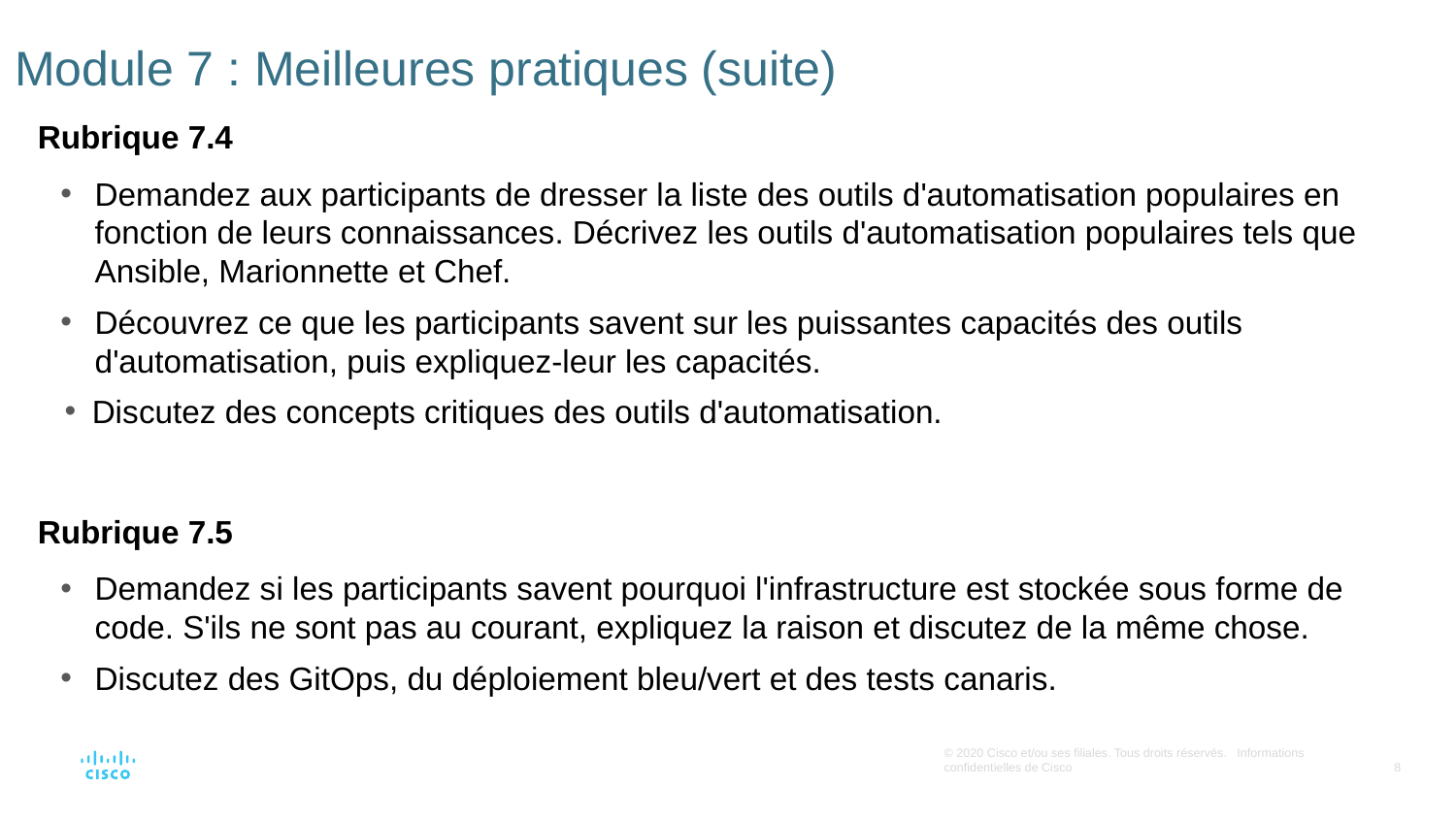

# Module 7 : Meilleures pratiques (suite)
Rubrique 7.4
Demandez aux participants de dresser la liste des outils d'automatisation populaires en fonction de leurs connaissances. Décrivez les outils d'automatisation populaires tels que Ansible, Marionnette et Chef.
Découvrez ce que les participants savent sur les puissantes capacités des outils d'automatisation, puis expliquez-leur les capacités.
Discutez des concepts critiques des outils d'automatisation.

Rubrique 7.5
Demandez si les participants savent pourquoi l'infrastructure est stockée sous forme de code. S'ils ne sont pas au courant, expliquez la raison et discutez de la même chose.
Discutez des GitOps, du déploiement bleu/vert et des tests canaris.